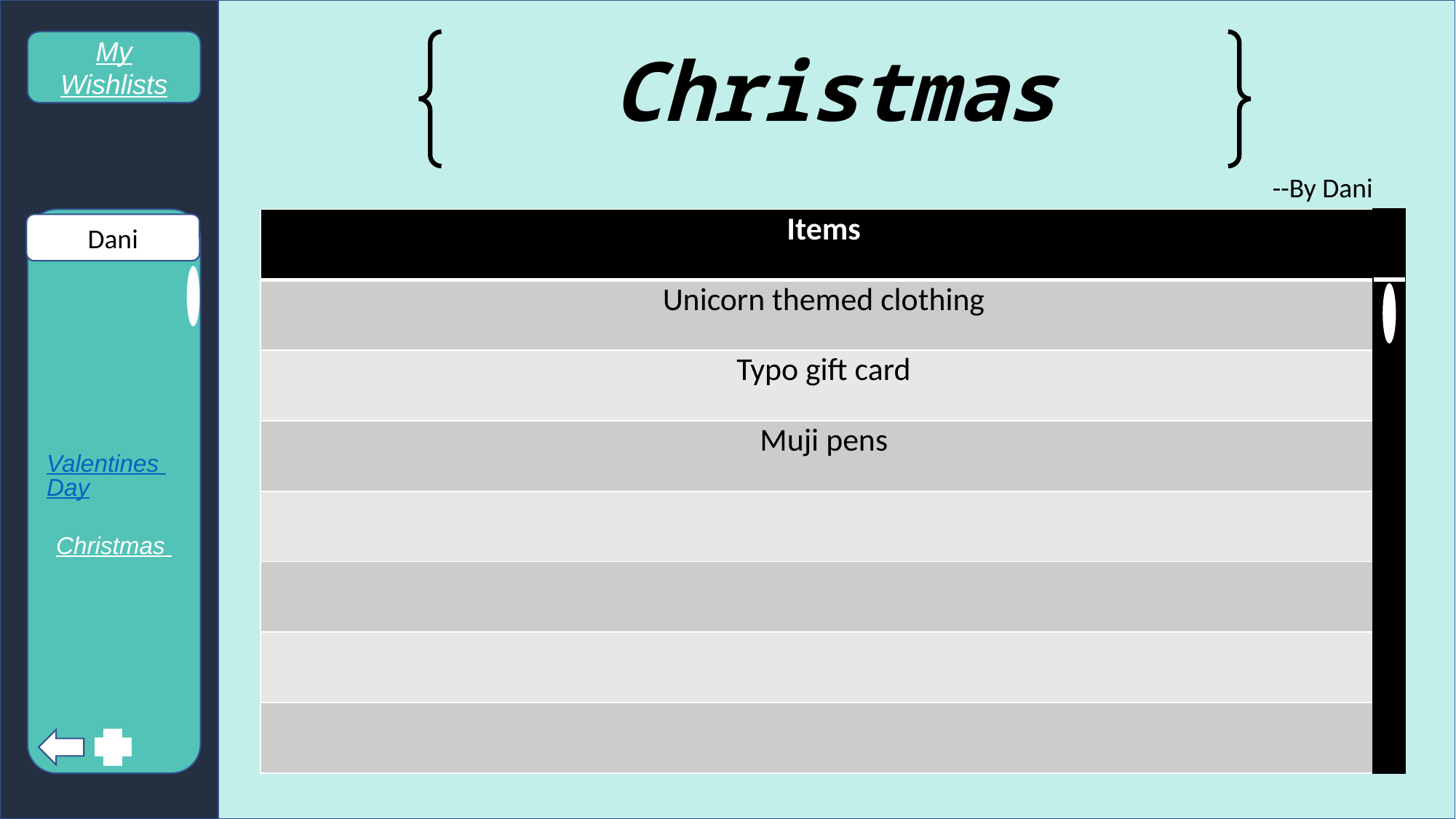

My Wishlists

Christmas

--By Dani
| Items |
| --- |
| Unicorn themed clothing |
| Typo gift card |
| Muji pens |
|  |
|  |
|  |
|  |

Valentines Day

Christmas
Dani